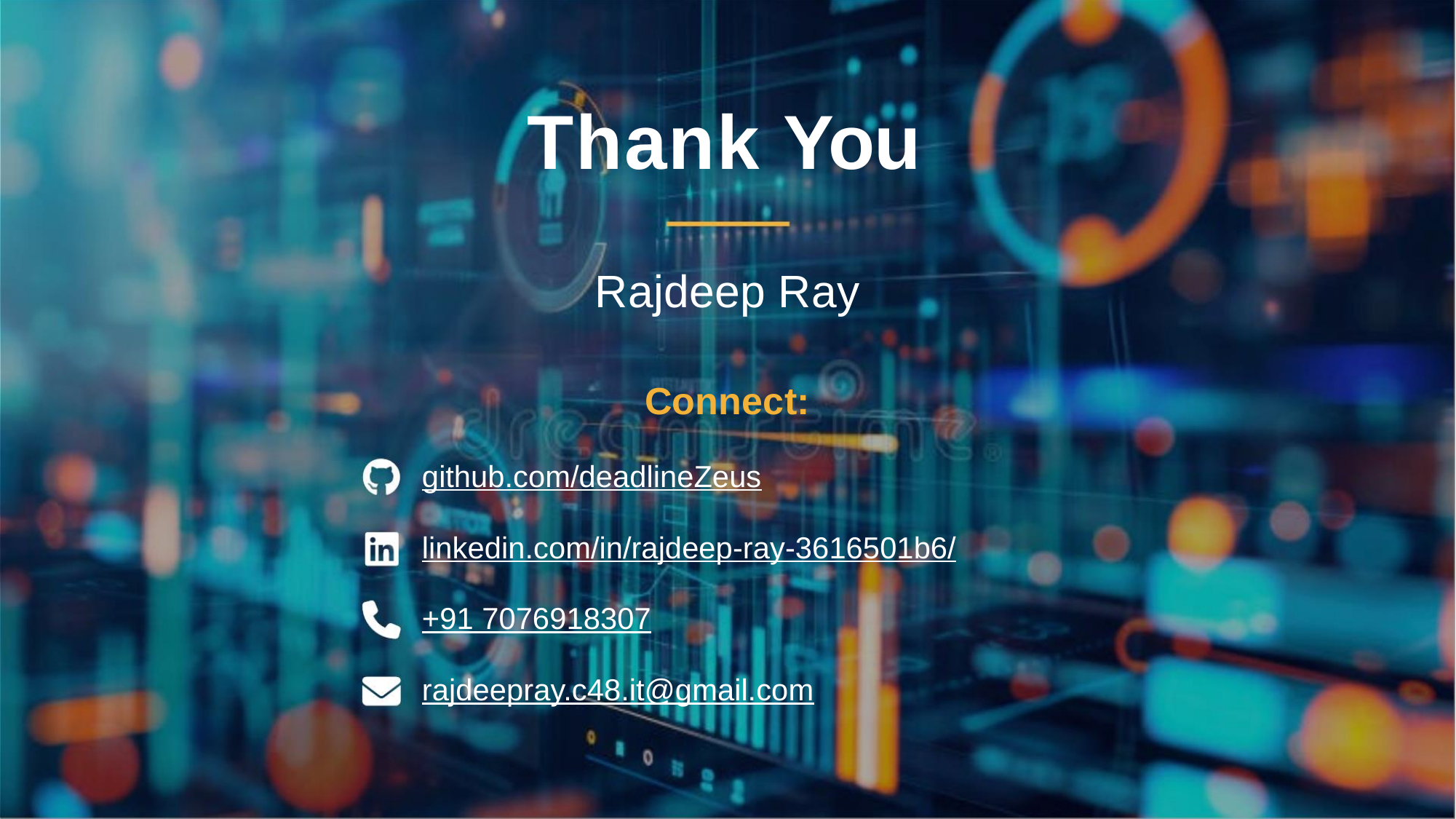

Thank You
Rajdeep Ray
Connect:
github.com/deadlineZeus
linkedin.com/in/rajdeep-ray-3616501b6/
+91 7076918307
rajdeepray.c48.it@gmail.com